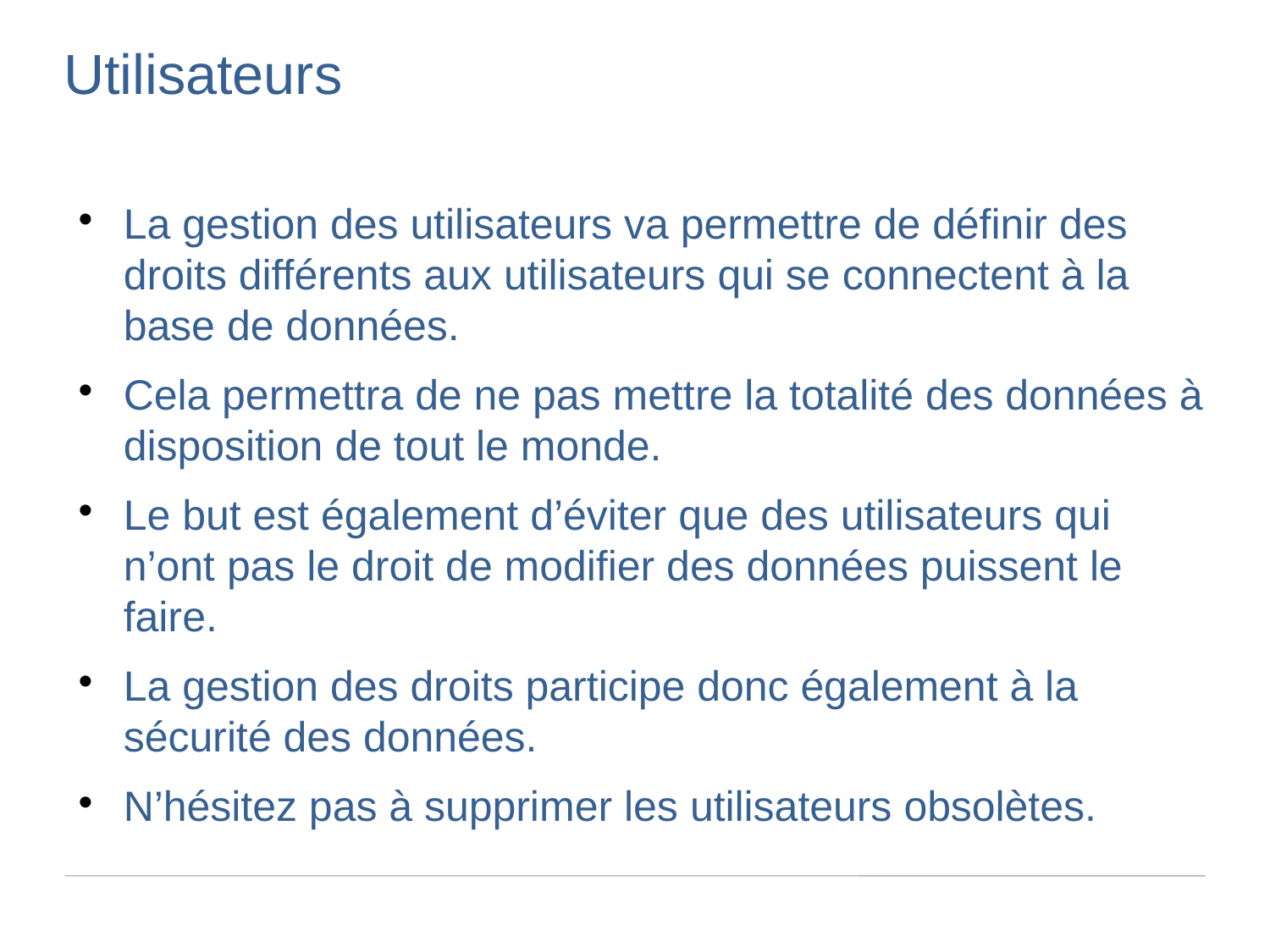

Utilisateurs
La gestion des utilisateurs va permettre de définir des droits différents aux utilisateurs qui se connectent à la base de données.
Cela permettra de ne pas mettre la totalité des données à disposition de tout le monde.
Le but est également d’éviter que des utilisateurs qui n’ont pas le droit de modifier des données puissent le faire.
La gestion des droits participe donc également à la sécurité des données.
N’hésitez pas à supprimer les utilisateurs obsolètes.